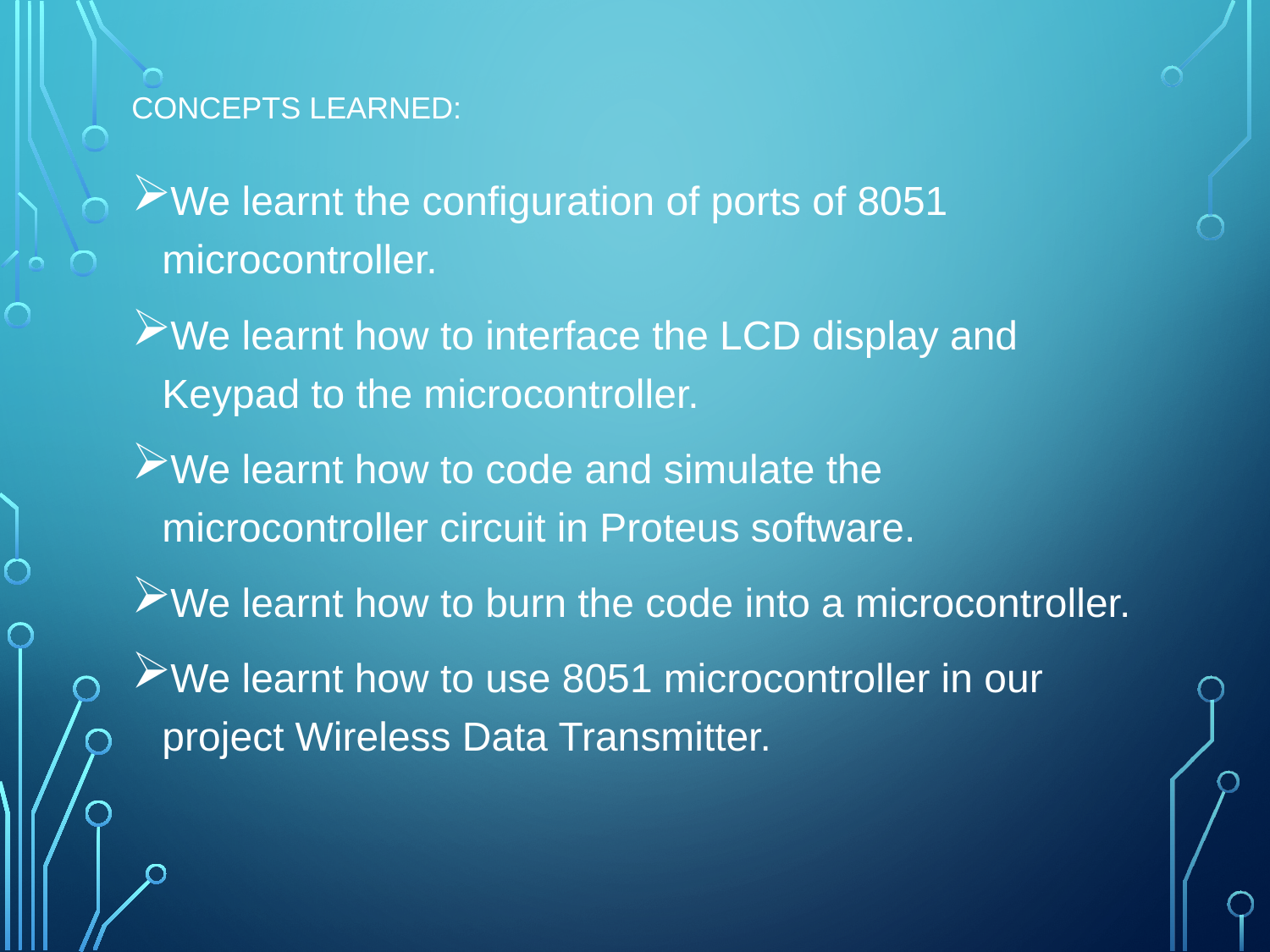

# Concepts Learned:
We learnt the configuration of ports of 8051 microcontroller.
We learnt how to interface the LCD display and Keypad to the microcontroller.
We learnt how to code and simulate the microcontroller circuit in Proteus software.
We learnt how to burn the code into a microcontroller.
We learnt how to use 8051 microcontroller in our project Wireless Data Transmitter.